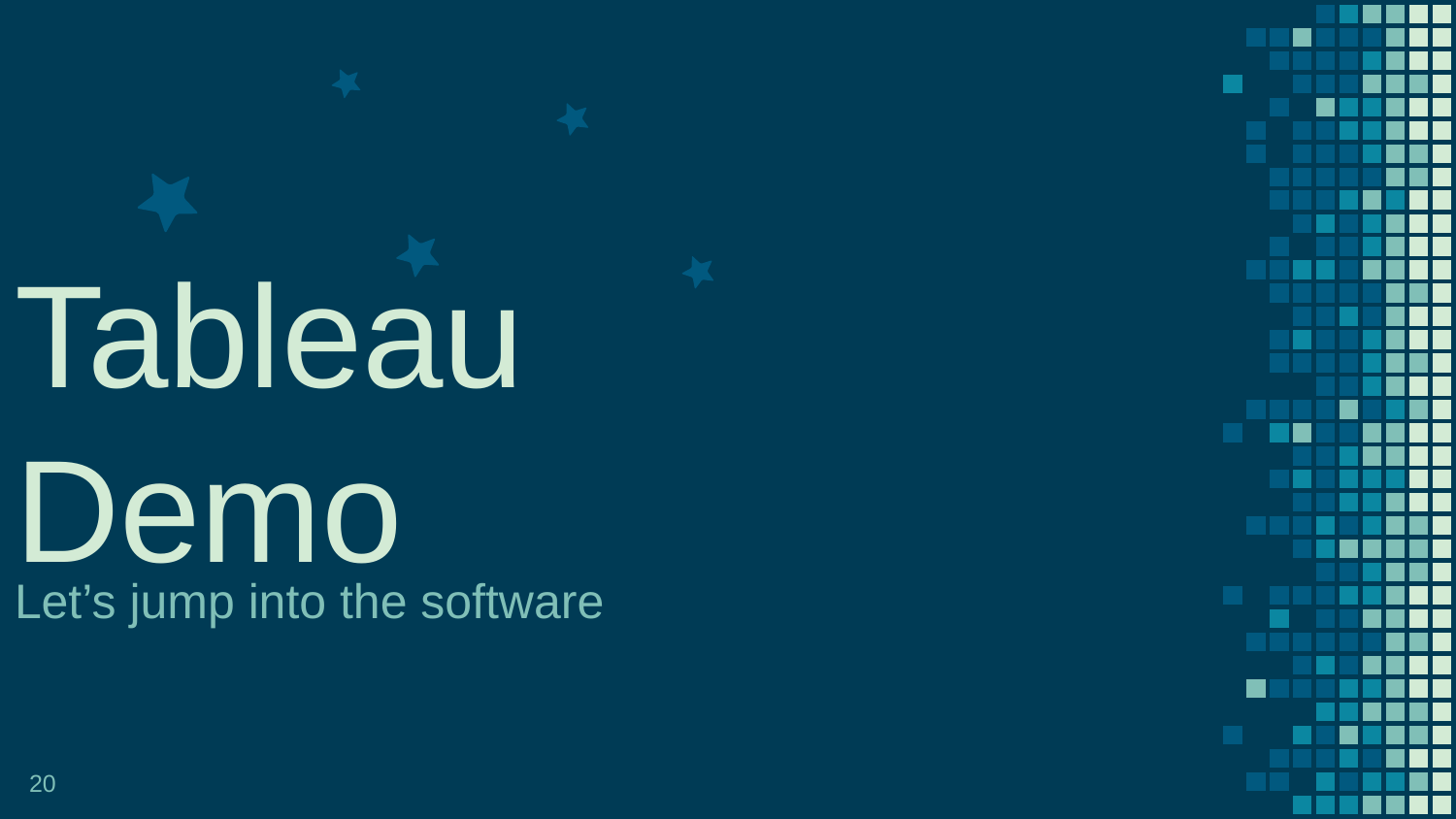

Tableau Demo
Let’s jump into the software
20